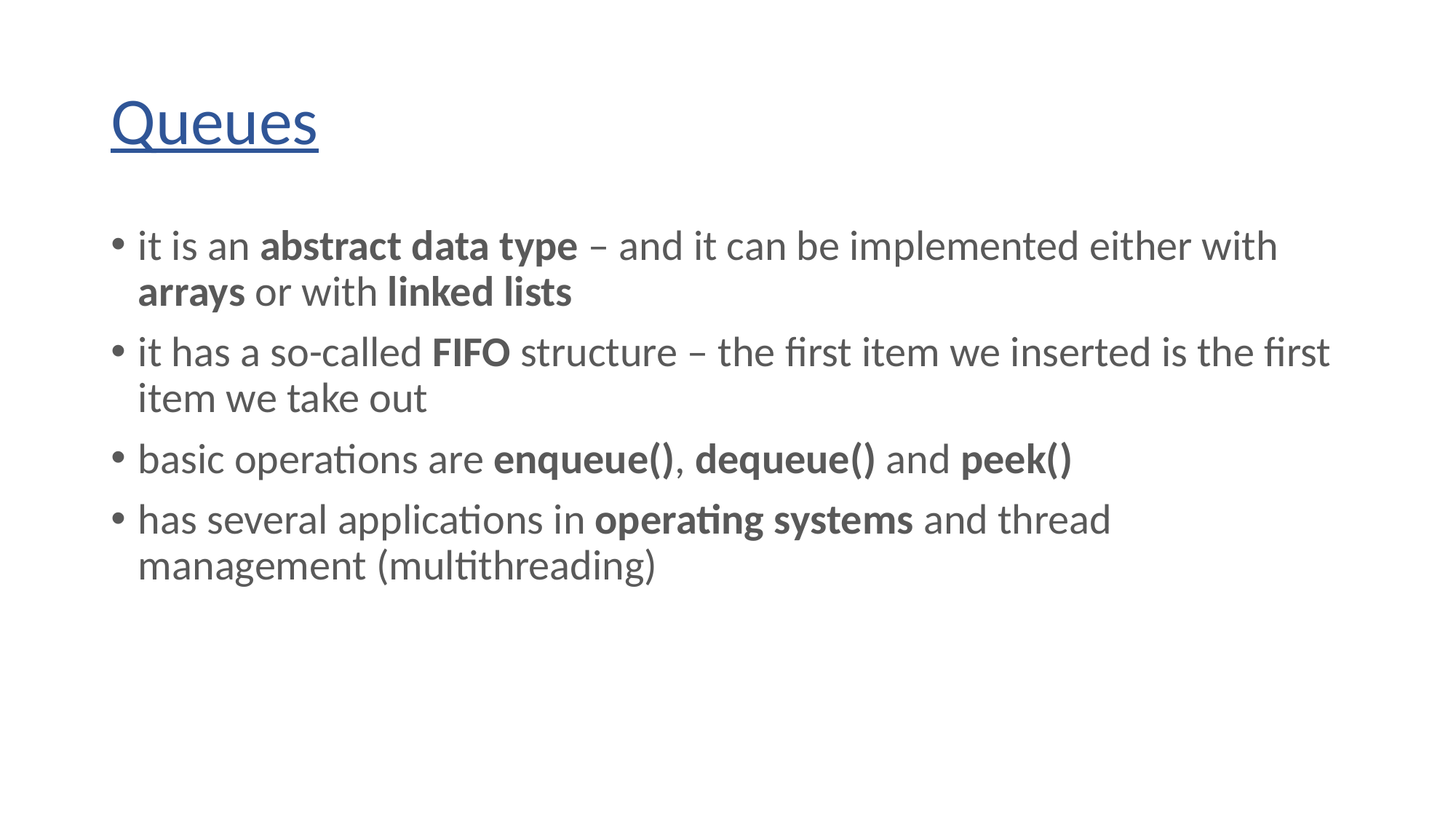

# Queues
it is an abstract data type – and it can be implemented either with arrays or with linked lists
it has a so-called FIFO structure – the first item we inserted is the first item we take out
basic operations are enqueue(), dequeue() and peek()
has several applications in operating systems and thread management (multithreading)